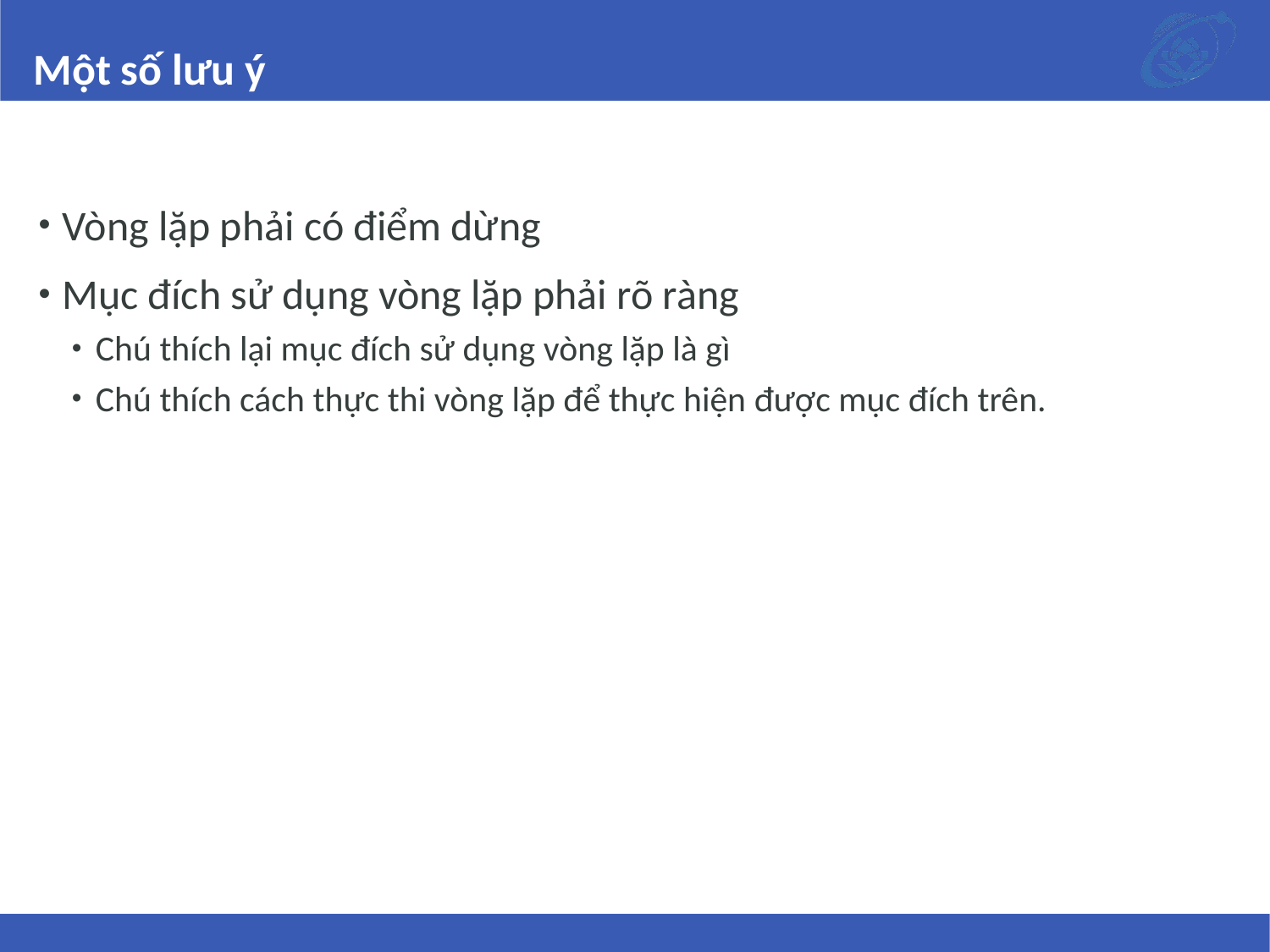

# Một số lưu ý

Vòng lặp phải có điểm dừng
Mục đích sử dụng vòng lặp phải rõ ràng
Chú thích lại mục đích sử dụng vòng lặp là gì
Chú thích cách thực thi vòng lặp để thực hiện được mục đích trên.
55